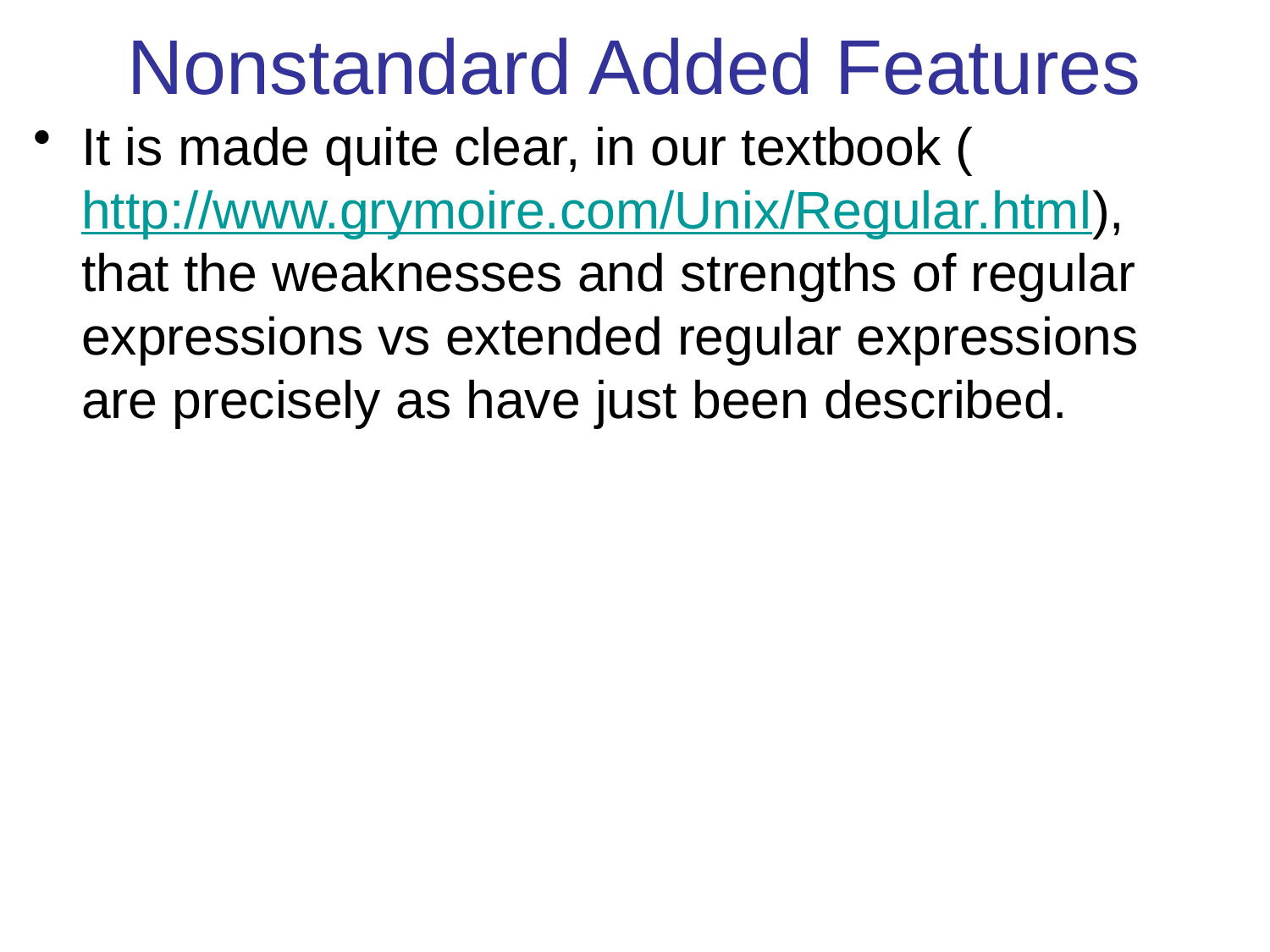

# Nonstandard Added Features
It is made quite clear, in our textbook (http://www.grymoire.com/Unix/Regular.html), that the weaknesses and strengths of regular expressions vs extended regular expressions are precisely as have just been described.